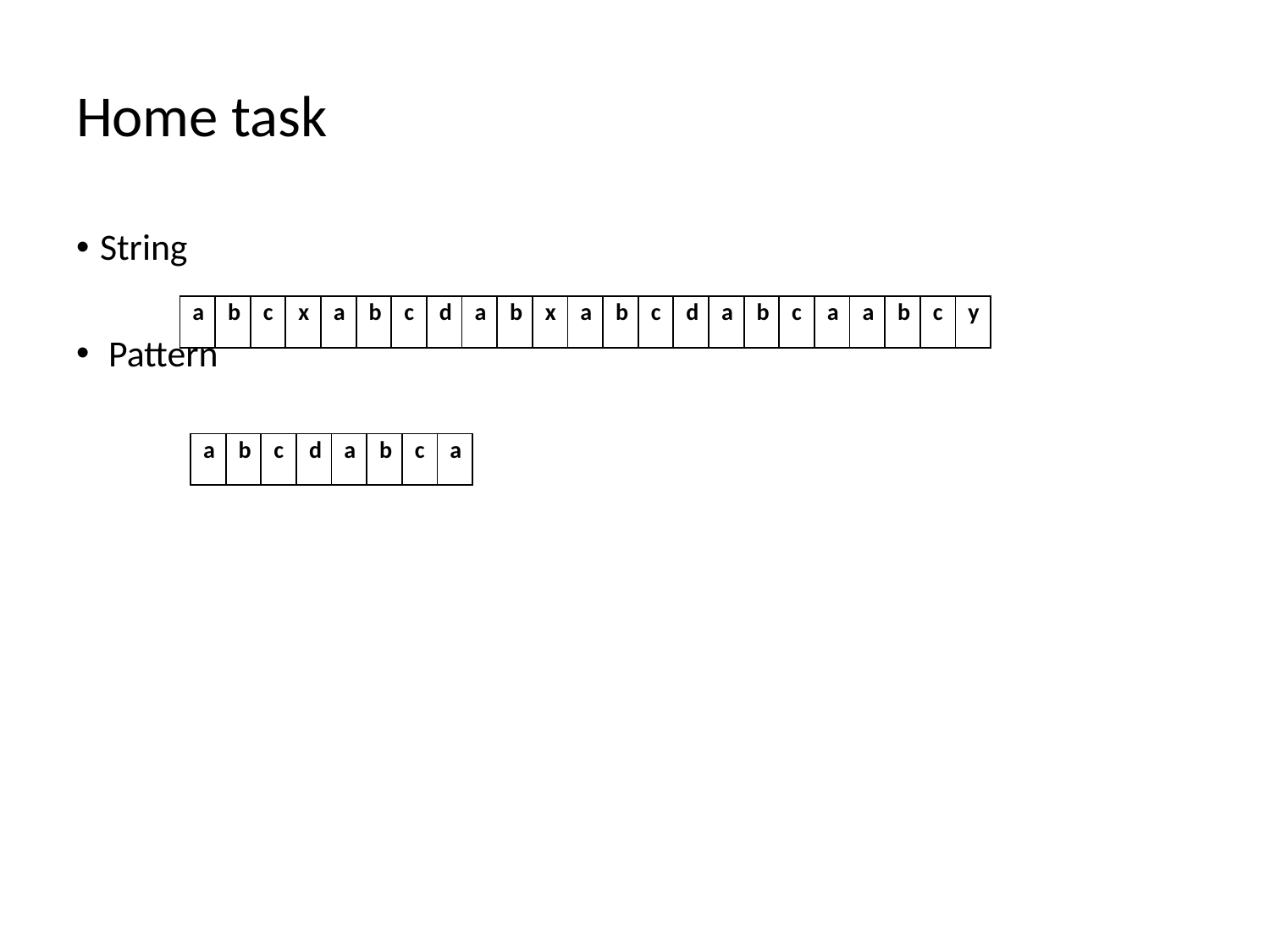

# Home task
String

 Pattern
| a | b | c | x | a | b | c | d | a | b | x | a | b | c | d | a | b | c | a | a | b | c | y |
| --- | --- | --- | --- | --- | --- | --- | --- | --- | --- | --- | --- | --- | --- | --- | --- | --- | --- | --- | --- | --- | --- | --- |
| a | b | c | d | a | b | c | a |
| --- | --- | --- | --- | --- | --- | --- | --- |